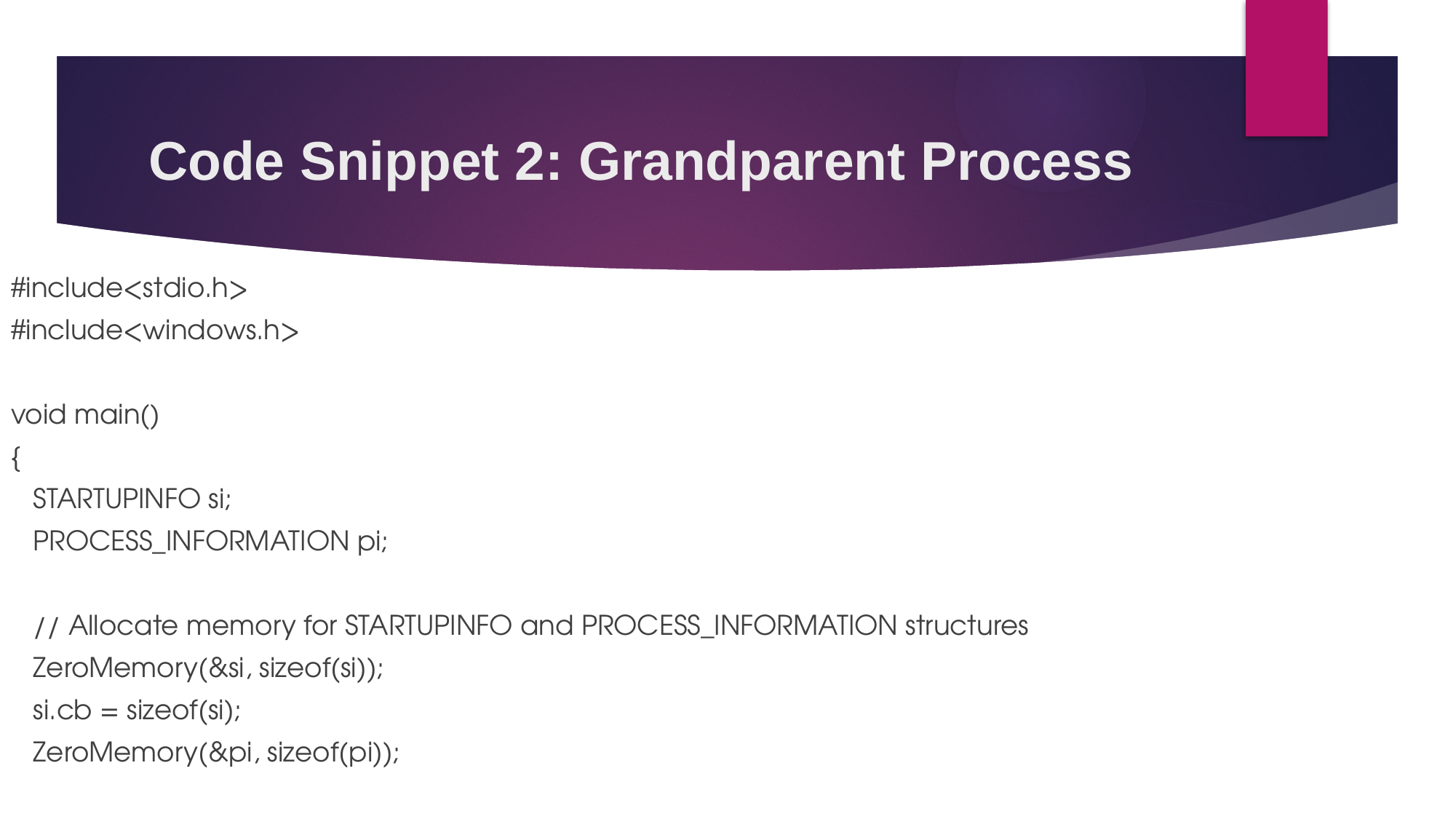

# Code Snippet 2: Grandparent Process
#include<stdio.h>
#include<windows.h>

void main()
{
   STARTUPINFO si;
   PROCESS_INFORMATION pi;

   // Allocate memory for STARTUPINFO and PROCESS_INFORMATION structures
   ZeroMemory(&si, sizeof(si));
   si.cb = sizeof(si);
   ZeroMemory(&pi, sizeof(pi));